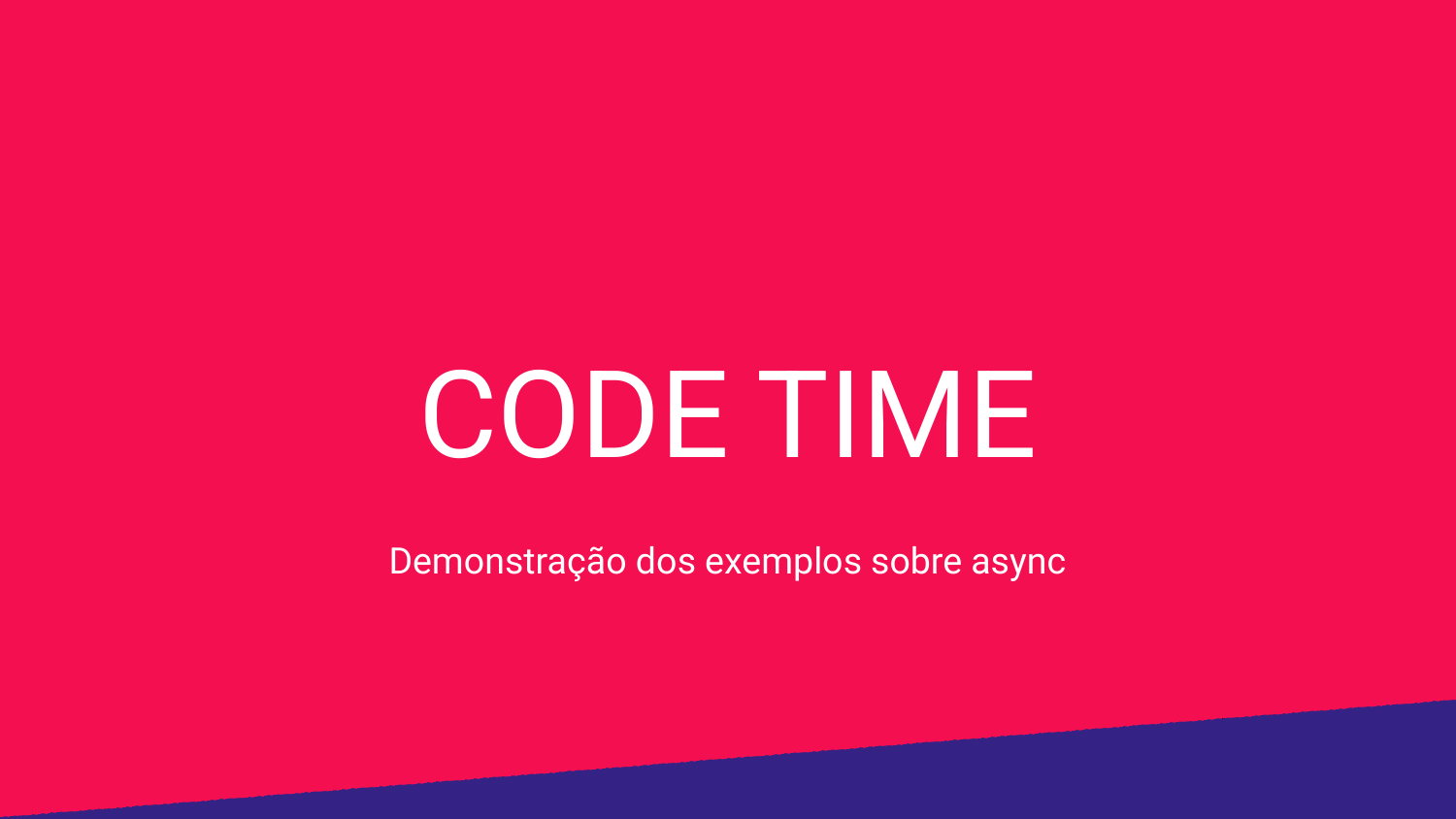

CODE TIME
Demonstração dos exemplos sobre async